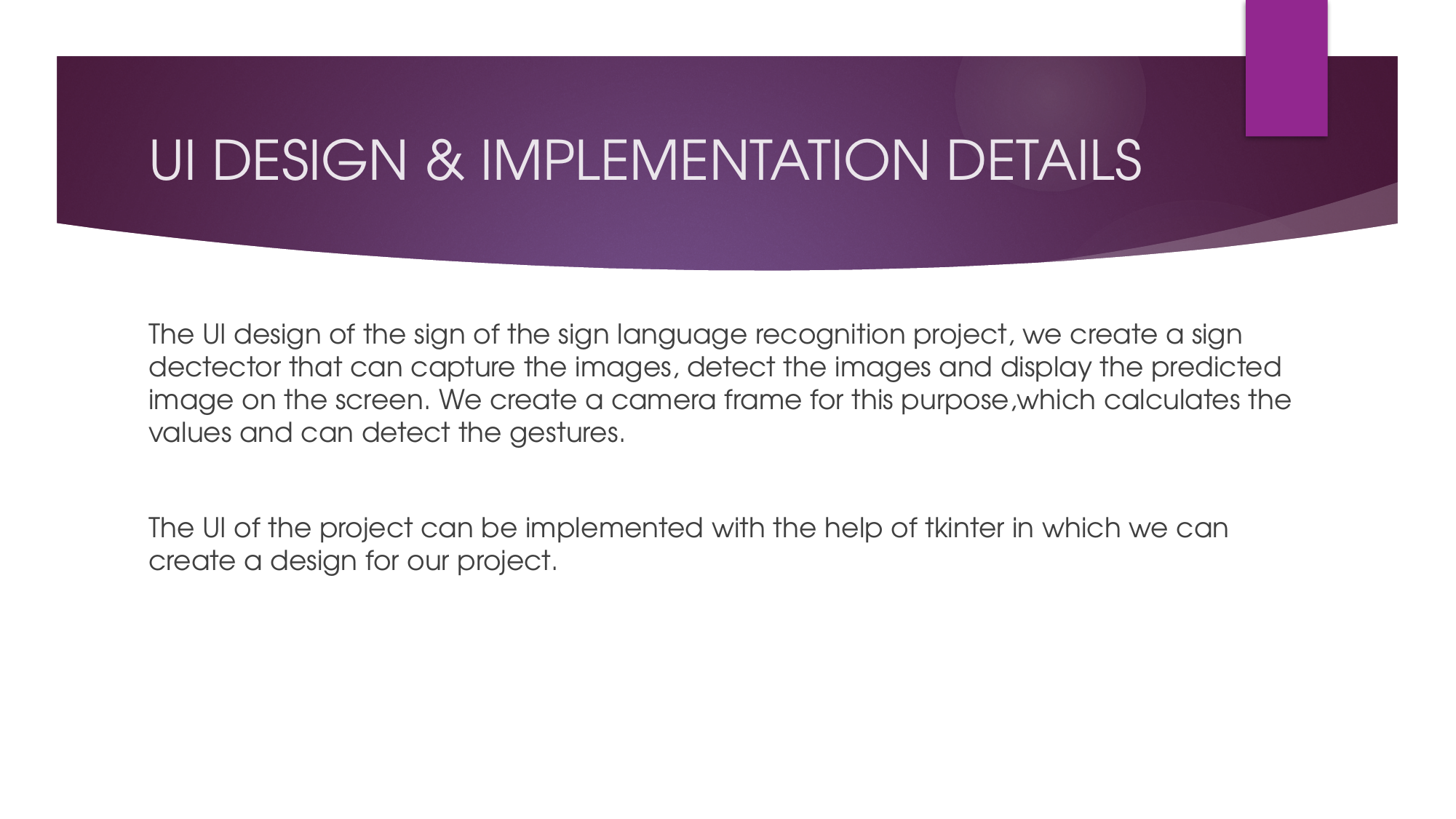

# UI DESIGN & IMPLEMENTATION DETAILS
The UI design of the sign of the sign language recognition project, we create a sign dectector that can capture the images, detect the images and display the predicted image on the screen. We create a camera frame for this purpose,which calculates the values and can detect the gestures.

The UI of the project can be implemented with the help of tkinter in which we can create a design for our project.